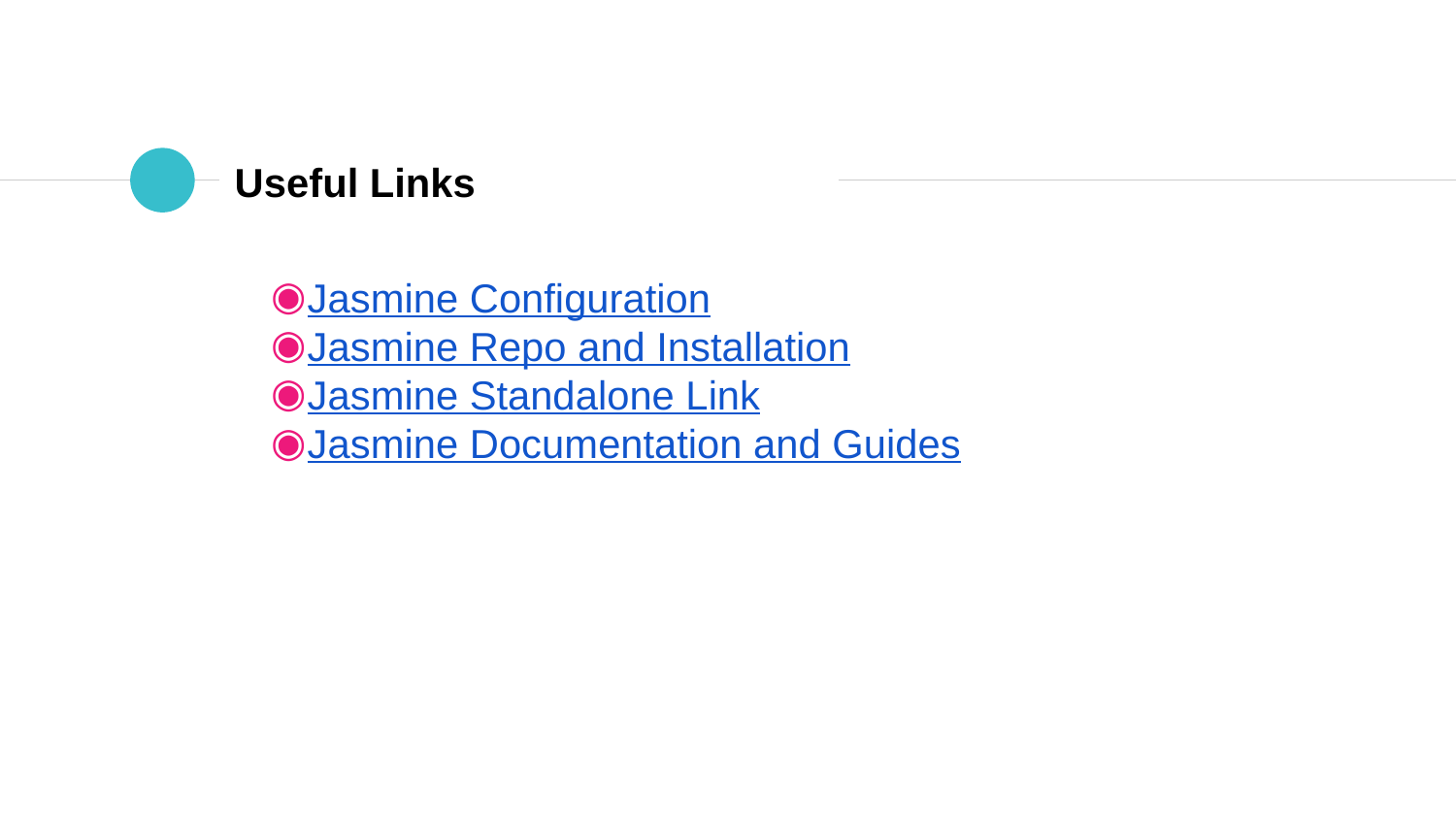

# Useful Links
Jasmine Configuration
Jasmine Repo and Installation
Jasmine Standalone Link
Jasmine Documentation and Guides